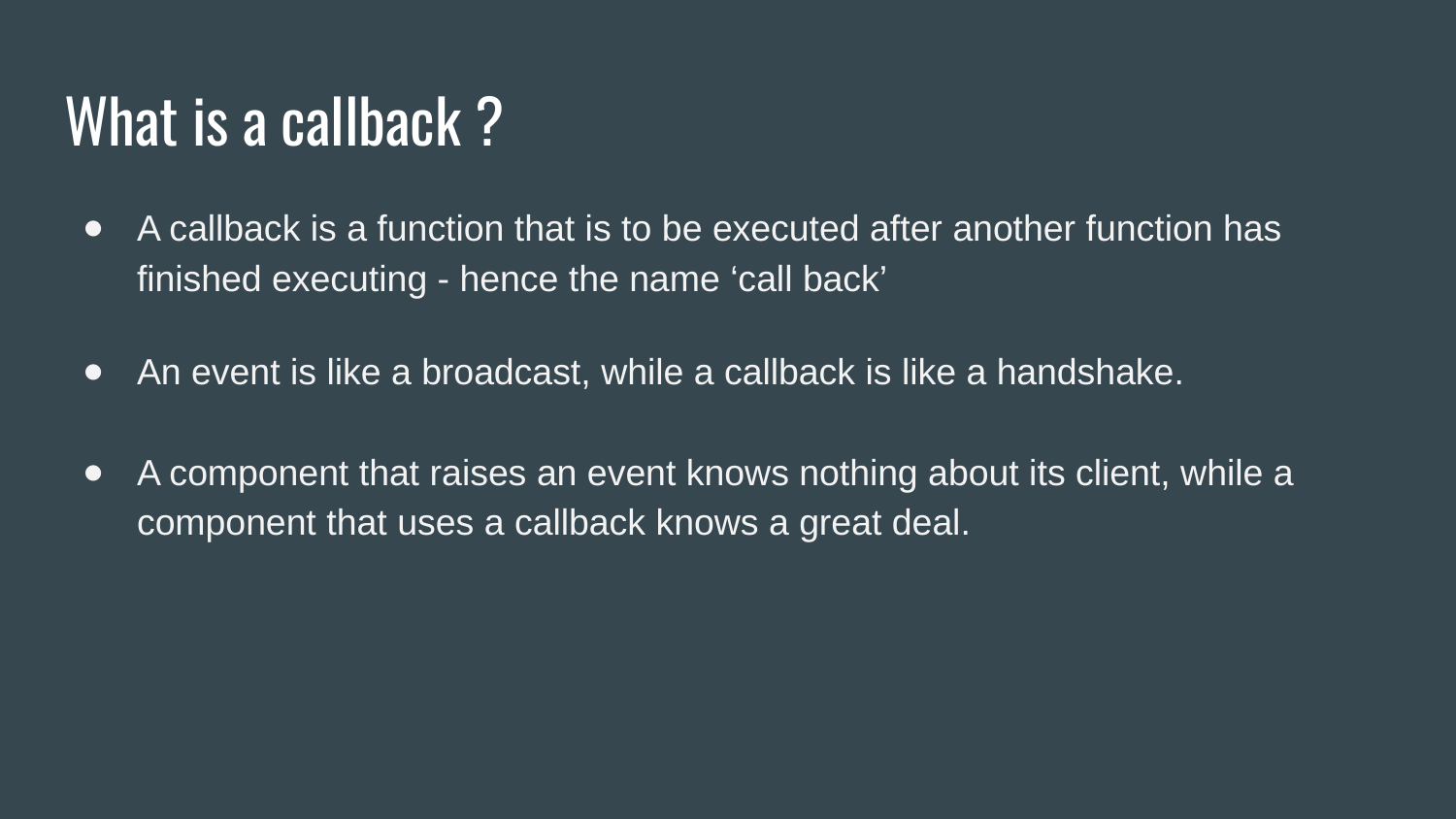

# What is a callback ?
A callback is a function that is to be executed after another function has finished executing - hence the name ‘call back’
An event is like a broadcast, while a callback is like a handshake.
A component that raises an event knows nothing about its client, while a component that uses a callback knows a great deal.